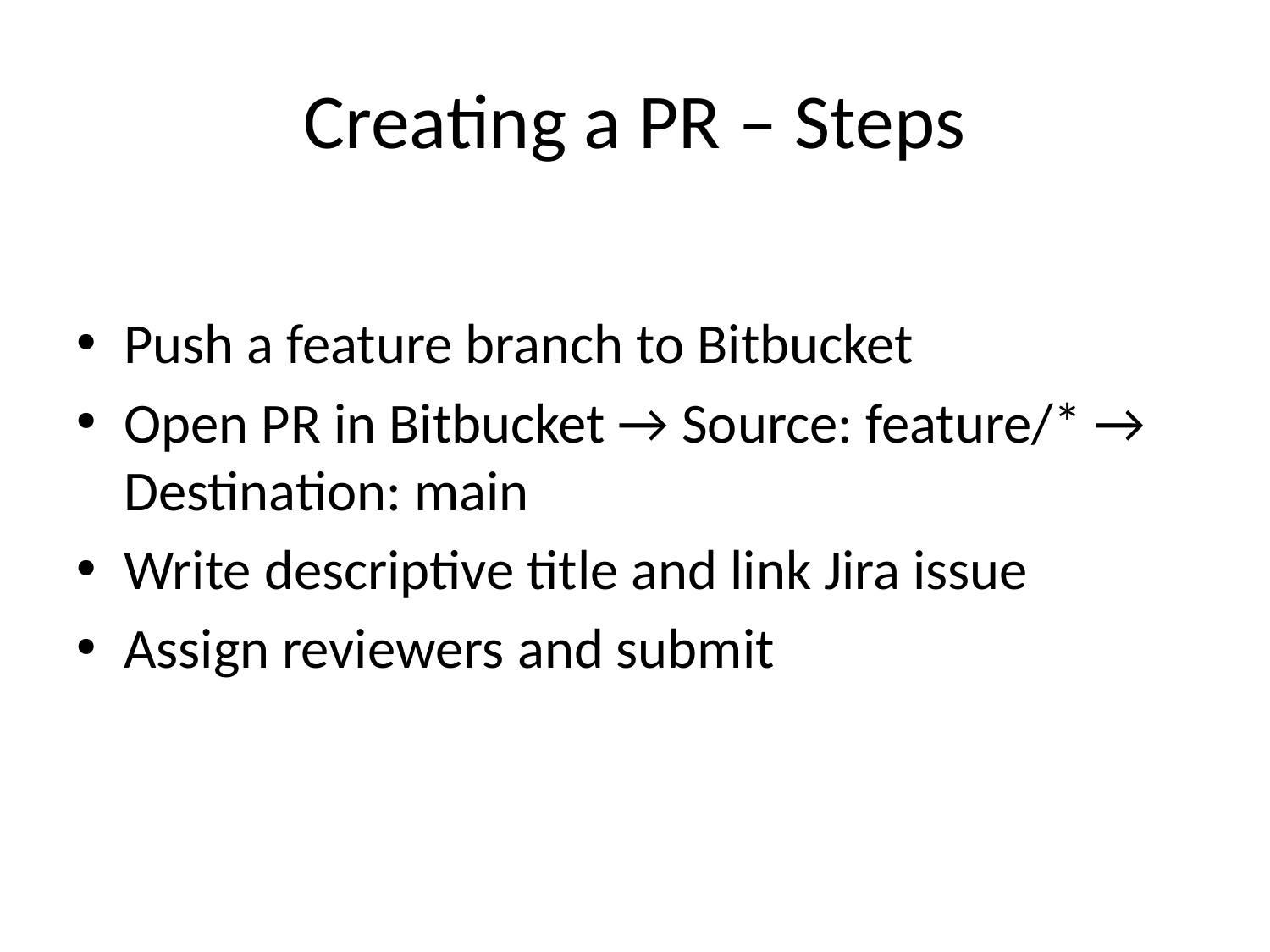

# Creating a PR – Steps

Push a feature branch to Bitbucket
Open PR in Bitbucket → Source: feature/* → Destination: main
Write descriptive title and link Jira issue
Assign reviewers and submit